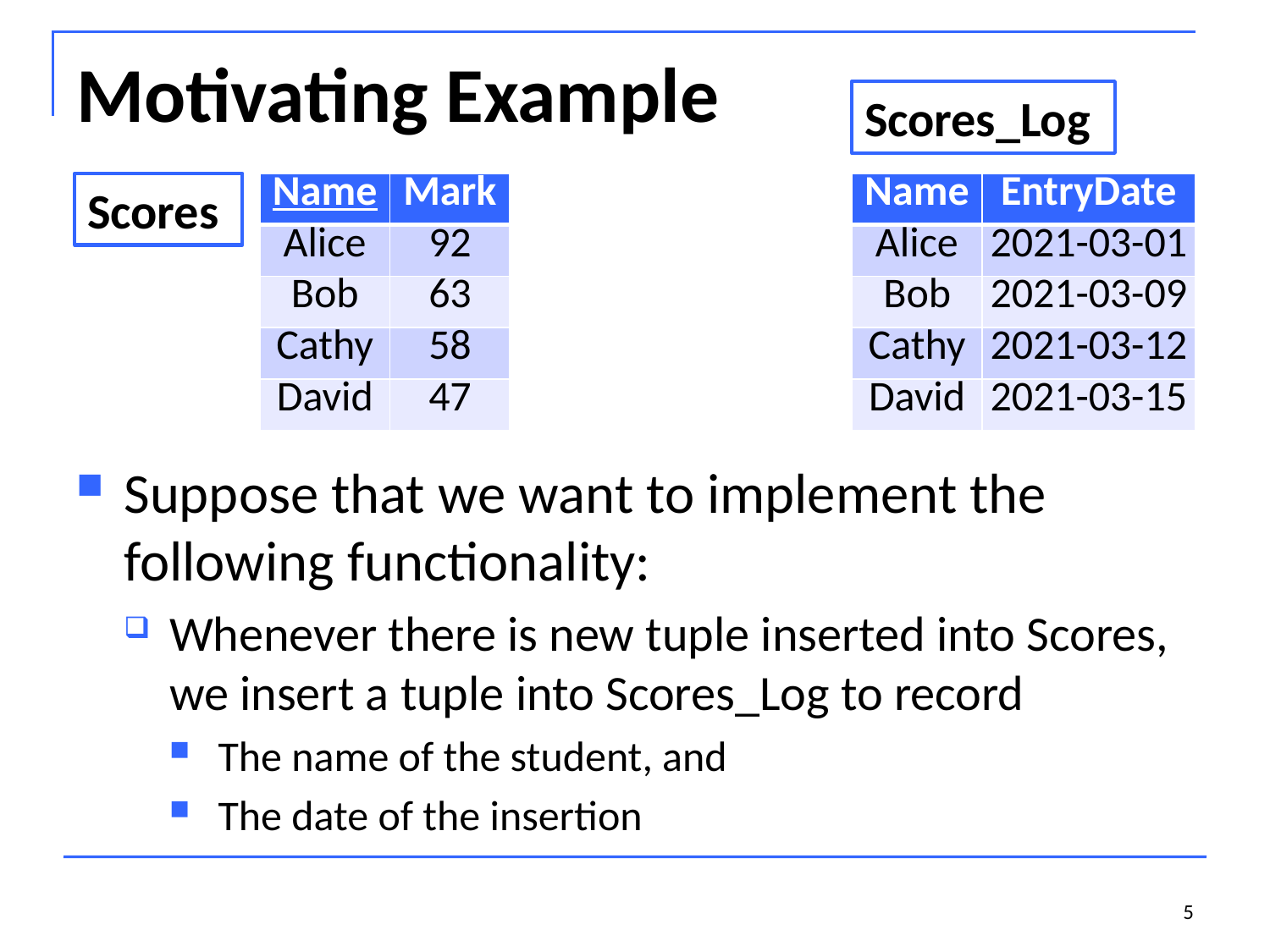

# Motivating Example
Scores_Log
Scores
| Name | Mark |
| --- | --- |
| Alice | 92 |
| Bob | 63 |
| Cathy | 58 |
| David | 47 |
| Name | EntryDate |
| --- | --- |
| Alice | 2021-03-01 |
| Bob | 2021-03-09 |
| Cathy | 2021-03-12 |
| David | 2021-03-15 |
Suppose that we want to implement the following functionality:
Whenever there is new tuple inserted into Scores, we insert a tuple into Scores_Log to record
The name of the student, and
The date of the insertion
5